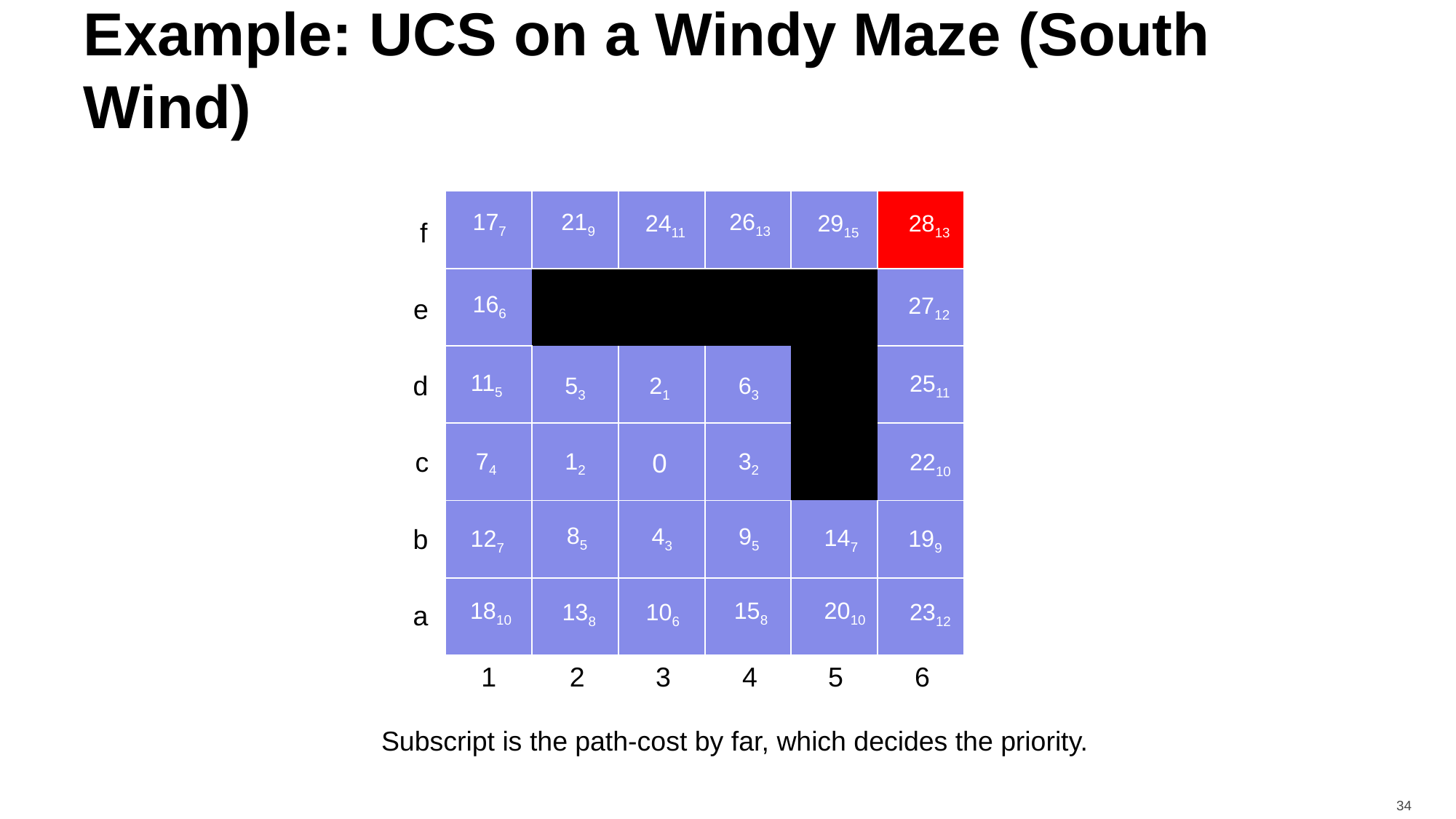

# Example: UCS on a Windy Maze (South Wind)
|  |  |  |  |  |  |
| --- | --- | --- | --- | --- | --- |
|  |  |  |  |  |  |
|  |  |  |  |  |  |
|  |  |  |  |  |  |
|  |  |  |  |  |  |
|  |  |  |  |  |  |
177
219
2613
2411
2915
2813
f
166
2712
e
115
2511
d
53
21
63
74
12
0
32
c
2210
85
43
95
b
147
127
199
158
2010
1810
138
106
2312
a
1
2
3
4
5
6
Subscript is the path-cost by far, which decides the priority.
34